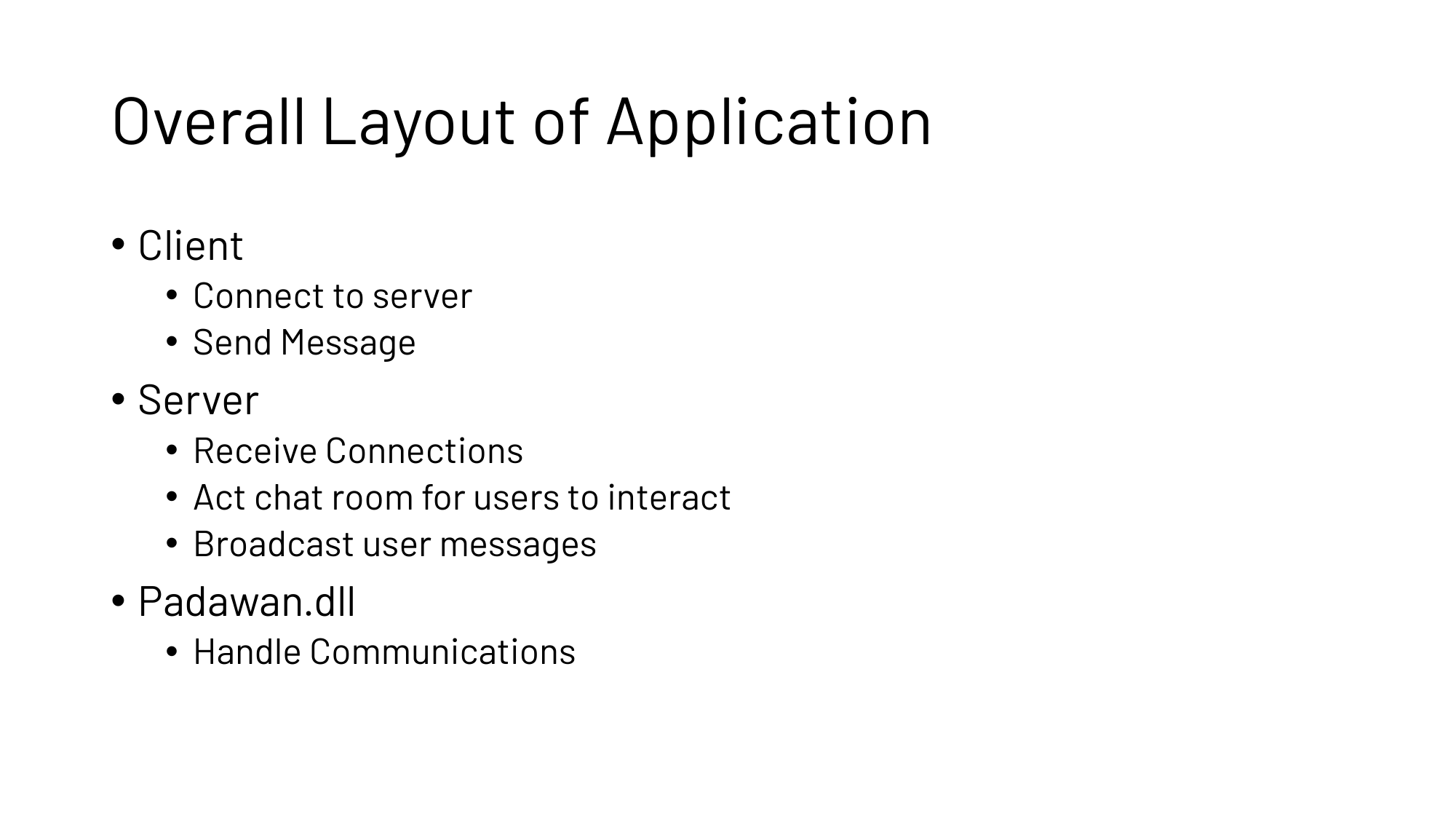

# Overall Layout of Application
Client
Connect to server
Send Message
Server
Receive Connections
Act chat room for users to interact
Broadcast user messages
Padawan.dll
Handle Communications